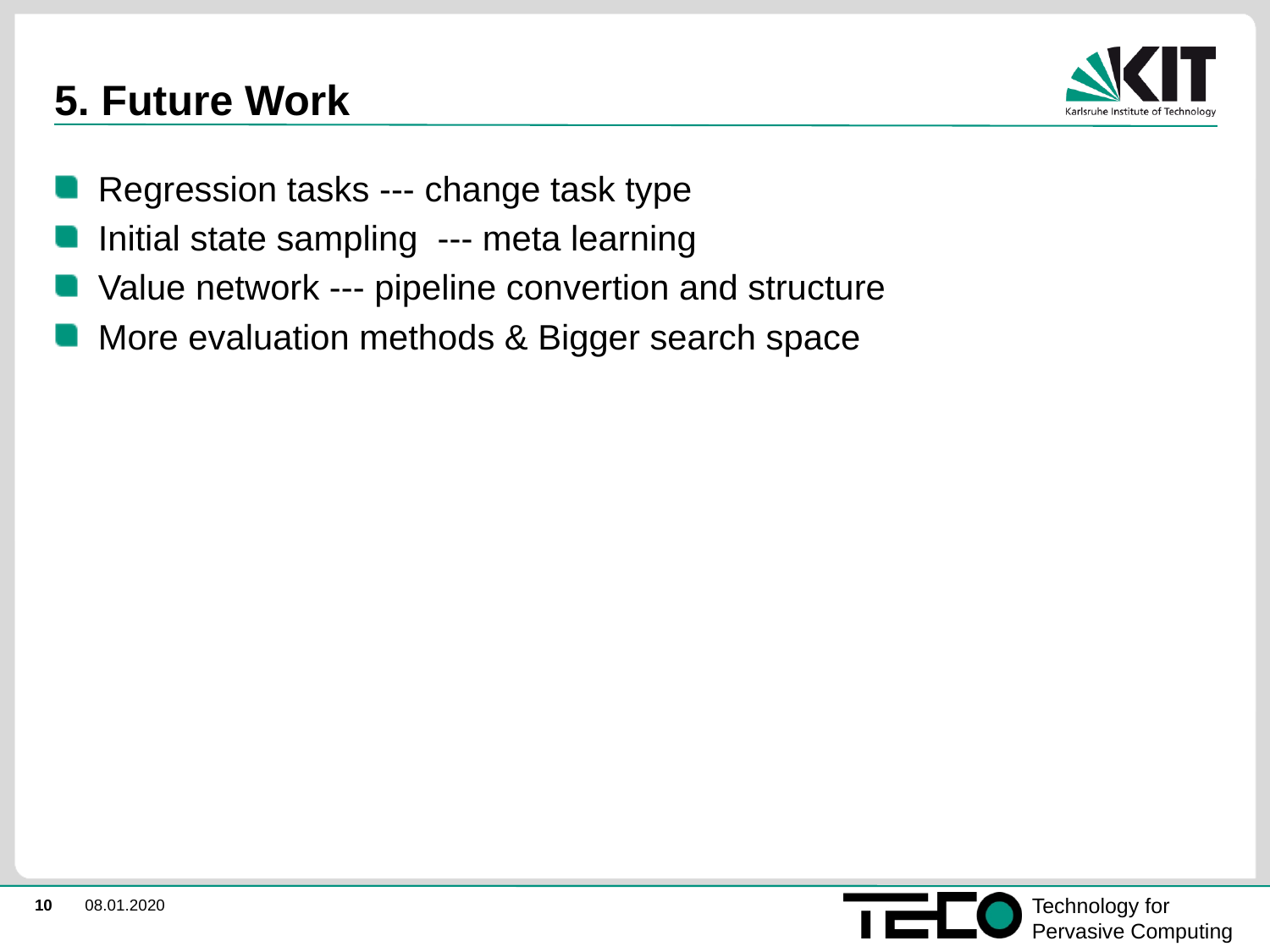

# 5. Future Work
Regression tasks --- change task type
Initial state sampling  --- meta learning
Value network --- pipeline convertion and structure
More evaluation methods & Bigger search space